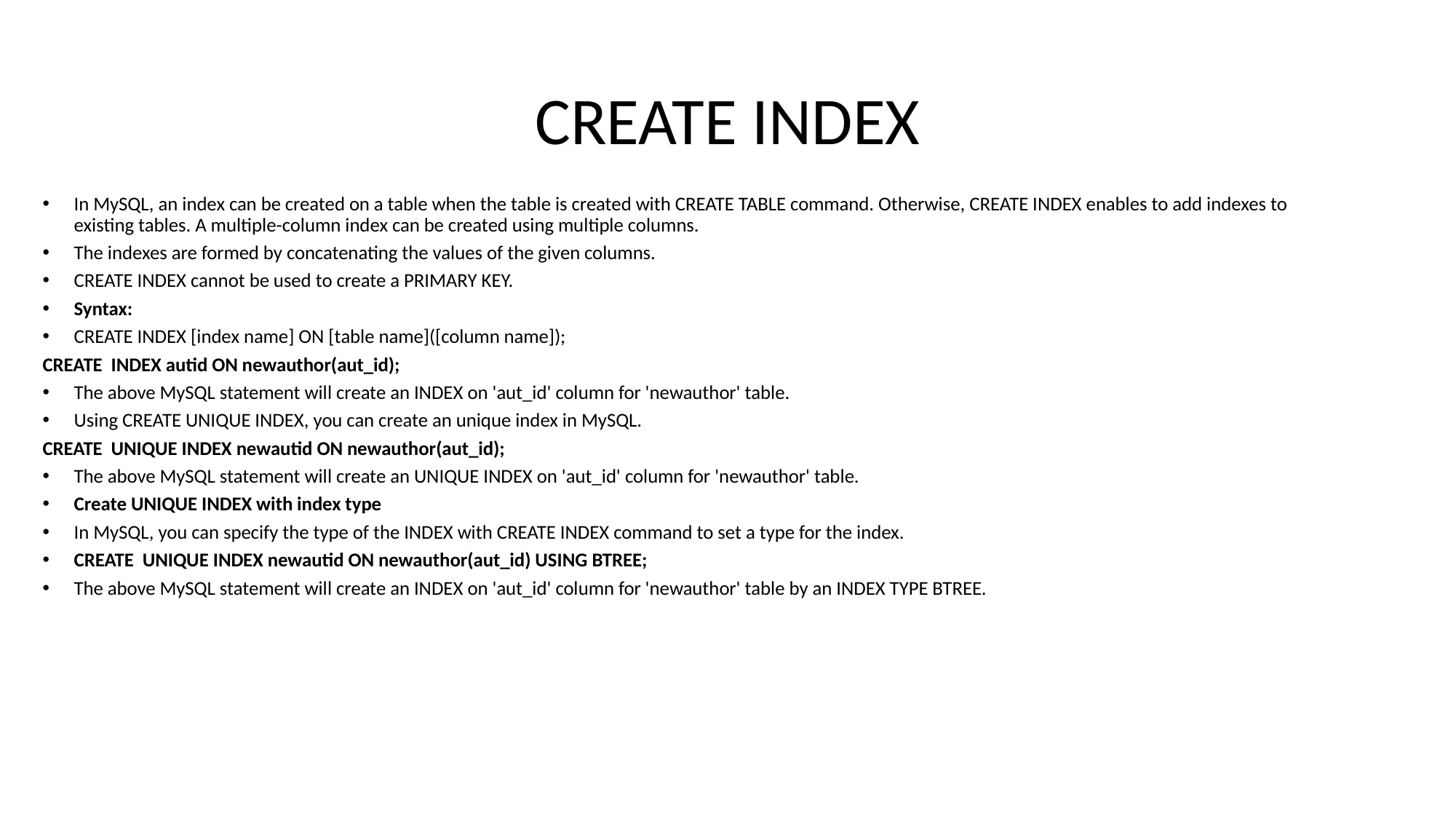

# CREATE INDEX
In MySQL, an index can be created on a table when the table is created with CREATE TABLE command. Otherwise, CREATE INDEX enables to add indexes to existing tables. A multiple-column index can be created using multiple columns.
The indexes are formed by concatenating the values of the given columns.
CREATE INDEX cannot be used to create a PRIMARY KEY.
Syntax:
CREATE INDEX [index name] ON [table name]([column name]);
CREATE  INDEX autid ON newauthor(aut_id);
The above MySQL statement will create an INDEX on 'aut_id' column for 'newauthor' table.
Using CREATE UNIQUE INDEX, you can create an unique index in MySQL.
CREATE  UNIQUE INDEX newautid ON newauthor(aut_id);
The above MySQL statement will create an UNIQUE INDEX on 'aut_id' column for 'newauthor' table.
Create UNIQUE INDEX with index type
In MySQL, you can specify the type of the INDEX with CREATE INDEX command to set a type for the index.
CREATE  UNIQUE INDEX newautid ON newauthor(aut_id) USING BTREE;
The above MySQL statement will create an INDEX on 'aut_id' column for 'newauthor' table by an INDEX TYPE BTREE.